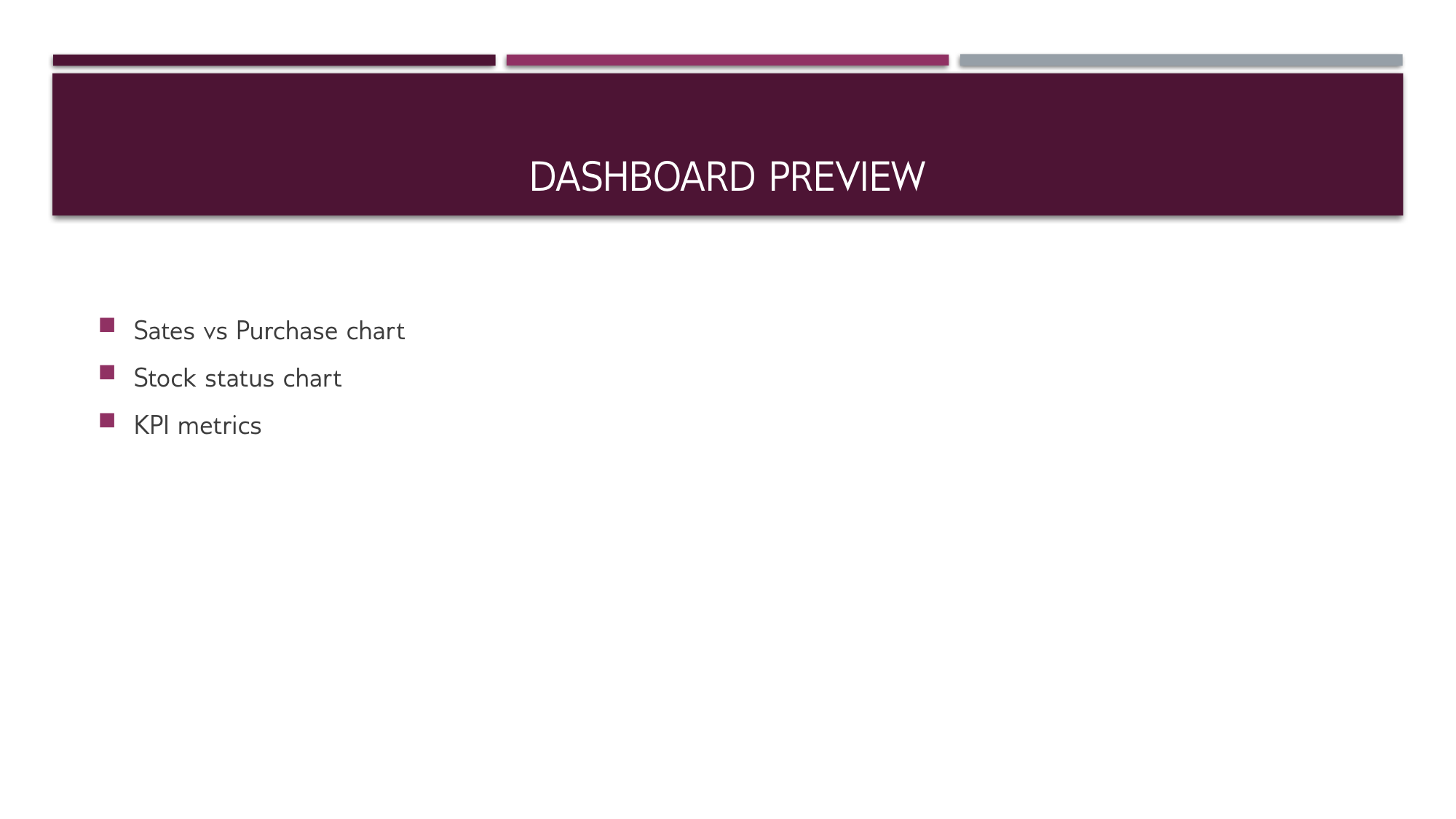

# Dashboard Preview

Sates vs Purchase chart
Stock status chart
KPI metrics